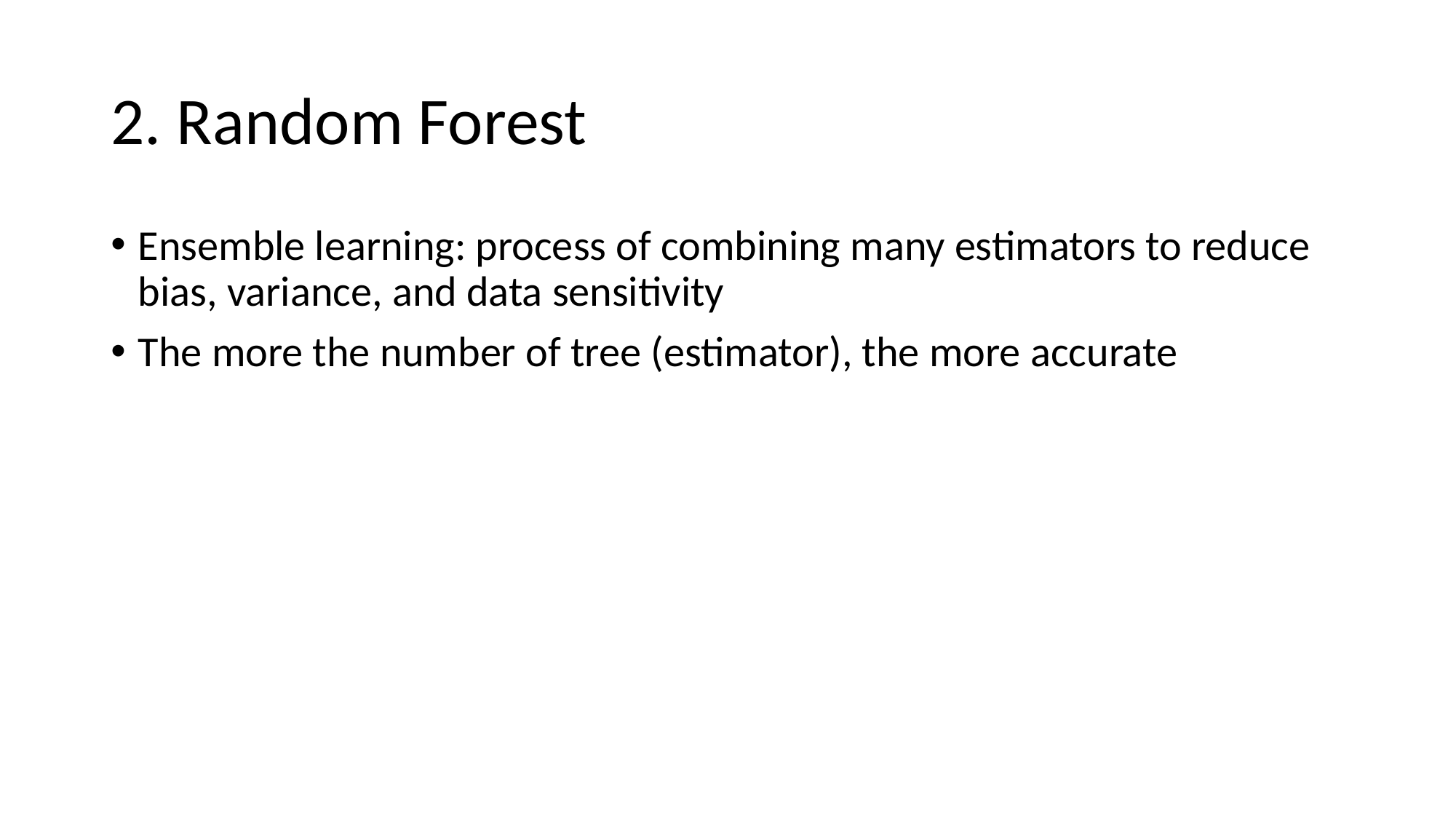

# 2. Random Forest
Ensemble learning: process of combining many estimators to reduce bias, variance, and data sensitivity
The more the number of tree (estimator), the more accurate